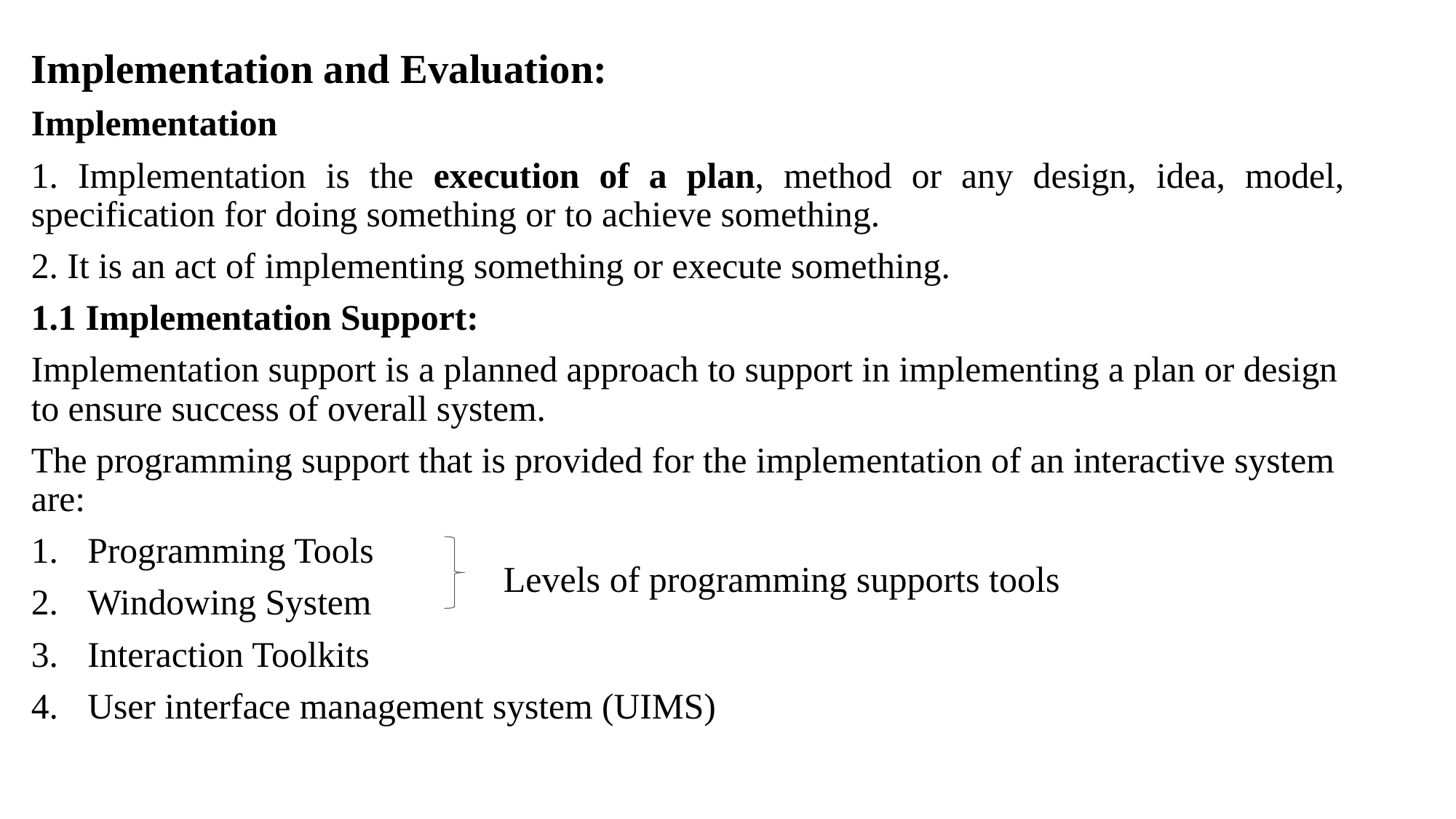

Implementation and Evaluation:
Implementation
1. Implementation is the execution of a plan, method or any design, idea, model, specification for doing something or to achieve something.
2. It is an act of implementing something or execute something.
1.1 Implementation Support:
Implementation support is a planned approach to support in implementing a plan or design to ensure success of overall system.
The programming support that is provided for the implementation of an interactive system are:
Programming Tools
Windowing System
Interaction Toolkits
User interface management system (UIMS)

Levels of programming supports tools